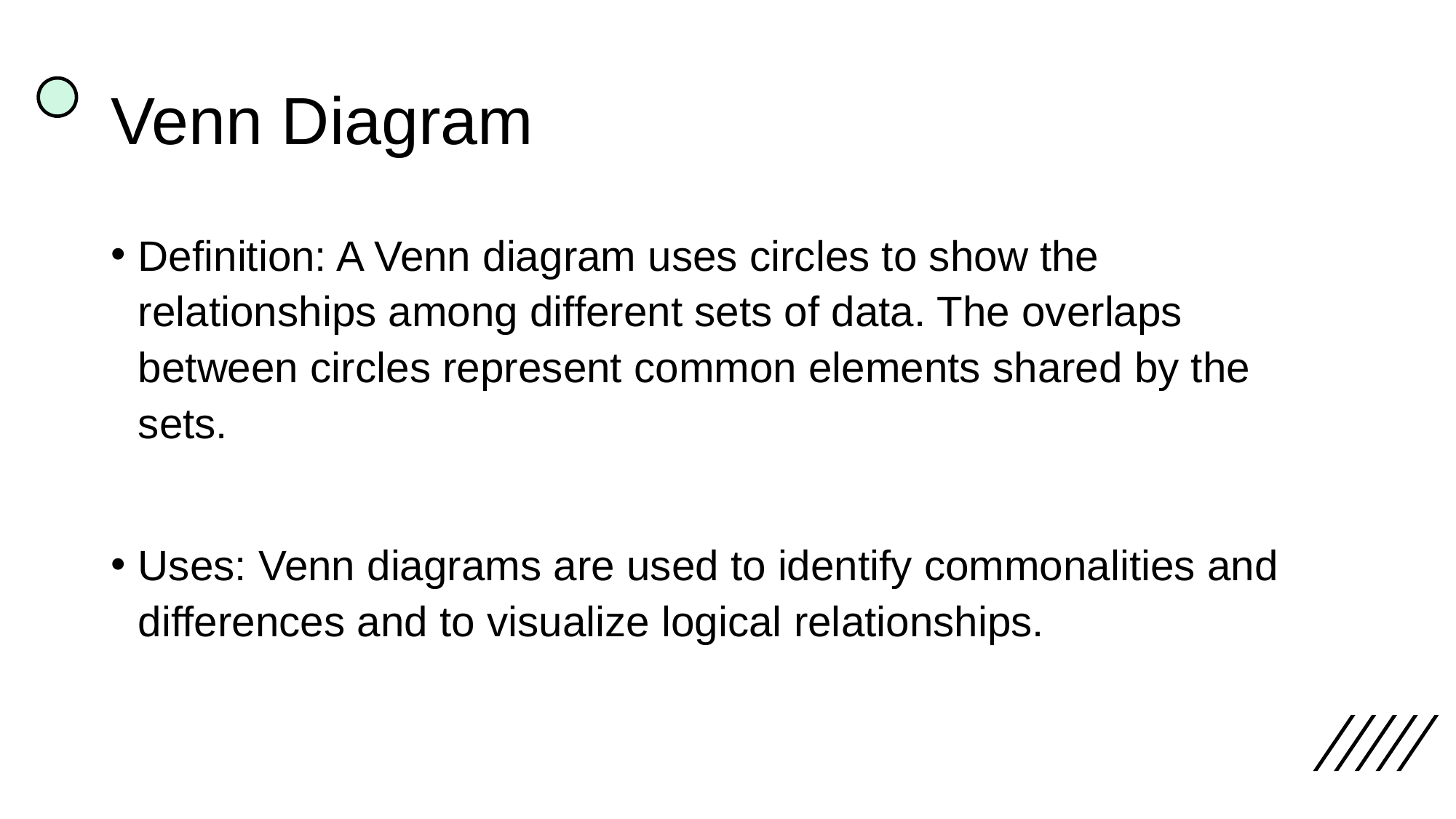

# Venn Diagram
Definition: A Venn diagram uses circles to show the relationships among different sets of data. The overlaps between circles represent common elements shared by the sets.

Uses: Venn diagrams are used to identify commonalities and differences and to visualize logical relationships.